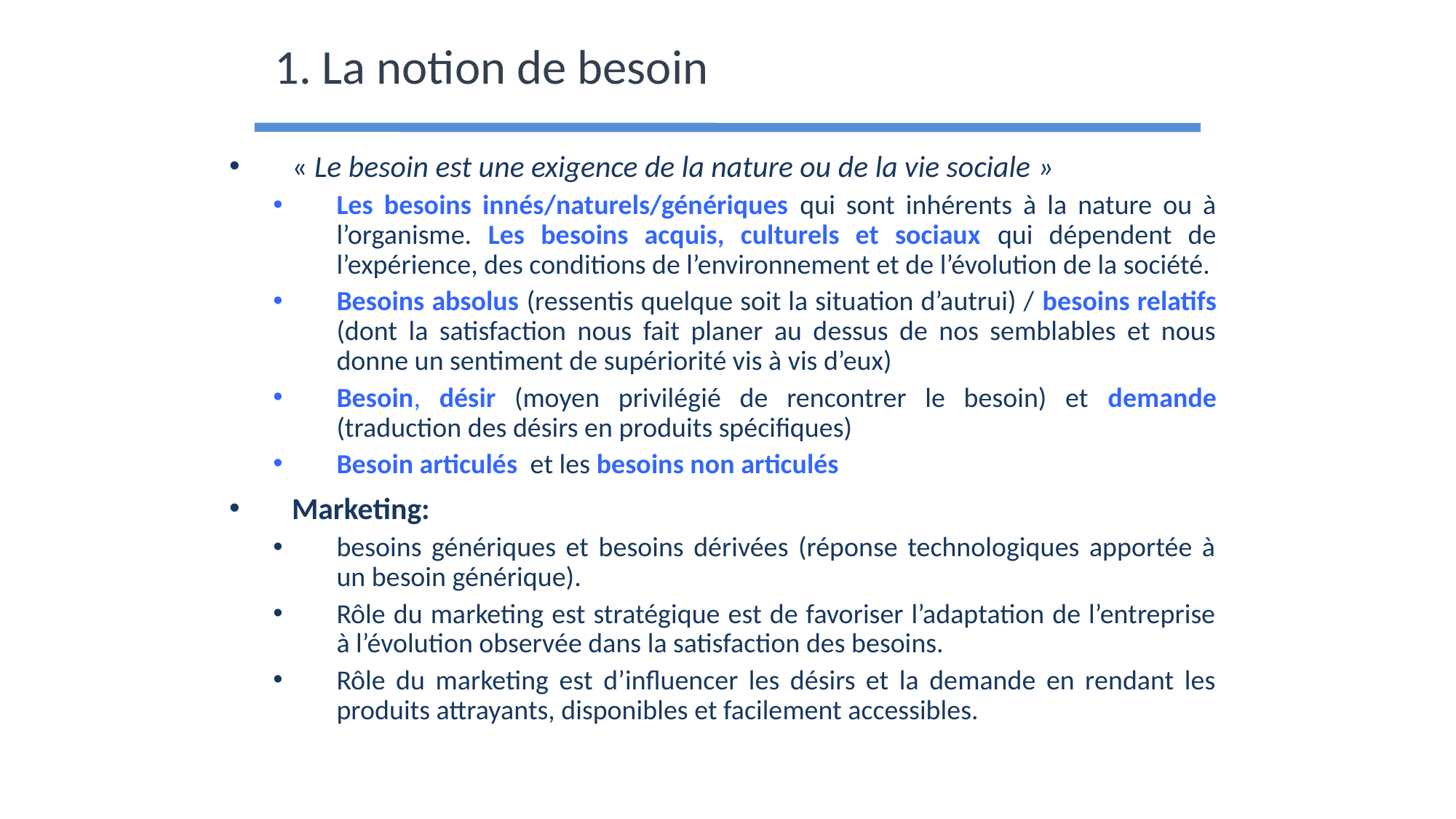

# 1. La notion de besoin

« Le besoin est une exigence de la nature ou de la vie sociale »
Les besoins innés/naturels/génériques qui sont inhérents à la nature ou à l’organisme. Les besoins acquis, culturels et sociaux qui dépendent de l’expérience, des conditions de l’environnement et de l’évolution de la société.
Besoins absolus (ressentis quelque soit la situation d’autrui) / besoins relatifs (dont la satisfaction nous fait planer au dessus de nos semblables et nous donne un sentiment de supériorité vis à vis d’eux)
Besoin, désir (moyen privilégié de rencontrer le besoin) et demande (traduction des désirs en produits spécifiques)
Besoin articulés  et les besoins non articulés
Marketing:
besoins génériques et besoins dérivées (réponse technologiques apportée à un besoin générique).
Rôle du marketing est stratégique est de favoriser l’adaptation de l’entreprise à l’évolution observée dans la satisfaction des besoins.
Rôle du marketing est d’influencer les désirs et la demande en rendant les produits attrayants, disponibles et facilement accessibles.